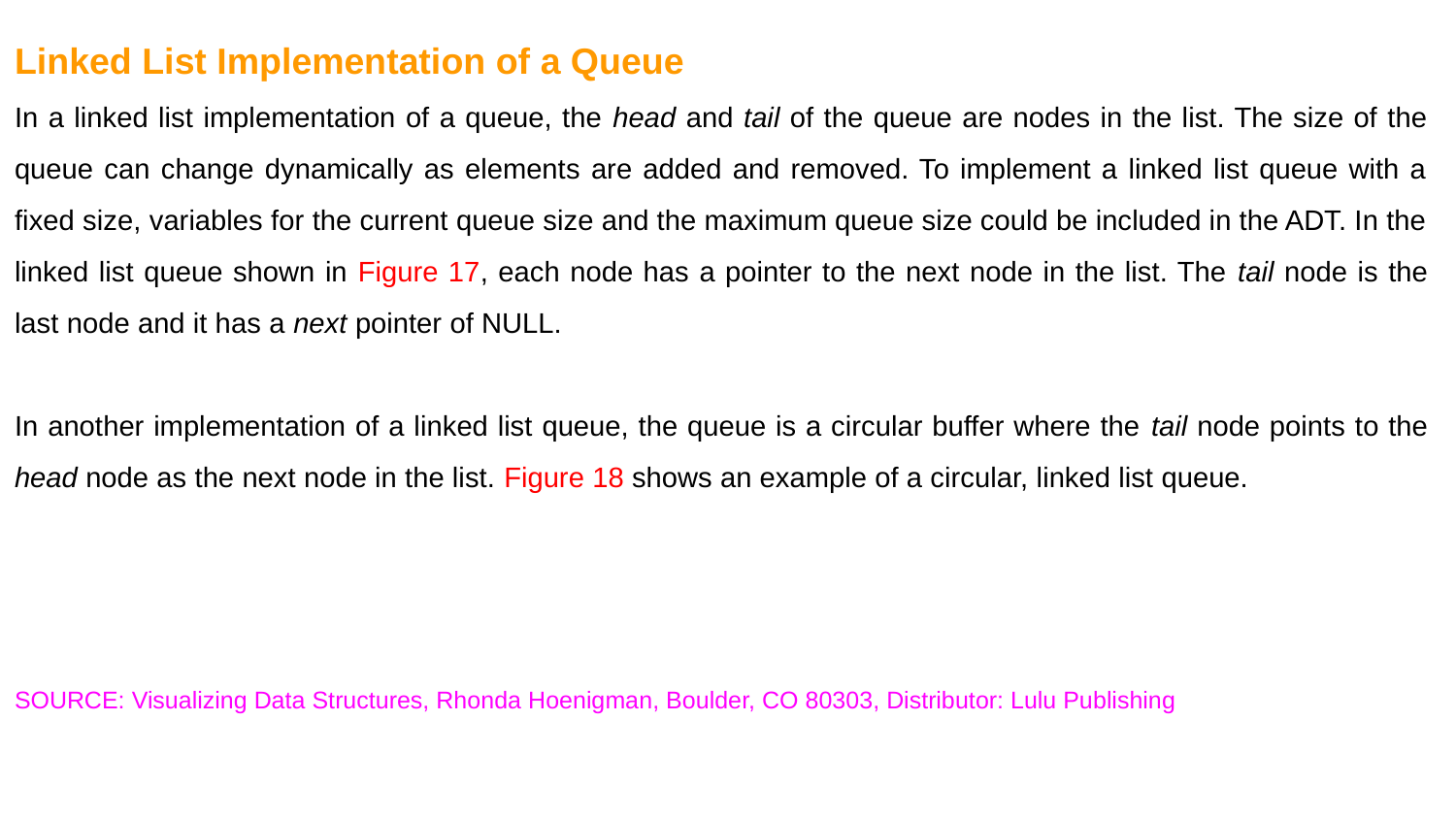

Linked List Implementation of a Queue
In a linked list implementation of a queue, the head and tail of the queue are nodes in the list. The size of the queue can change dynamically as elements are added and removed. To implement a linked list queue with a fixed size, variables for the current queue size and the maximum queue size could be included in the ADT. In the linked list queue shown in Figure 17, each node has a pointer to the next node in the list. The tail node is the last node and it has a next pointer of NULL.

In another implementation of a linked list queue, the queue is a circular buffer where the tail node points to the head node as the next node in the list. Figure 18 shows an example of a circular, linked list queue.

SOURCE: Visualizing Data Structures, Rhonda Hoenigman, Boulder, CO 80303, Distributor: Lulu Publishing